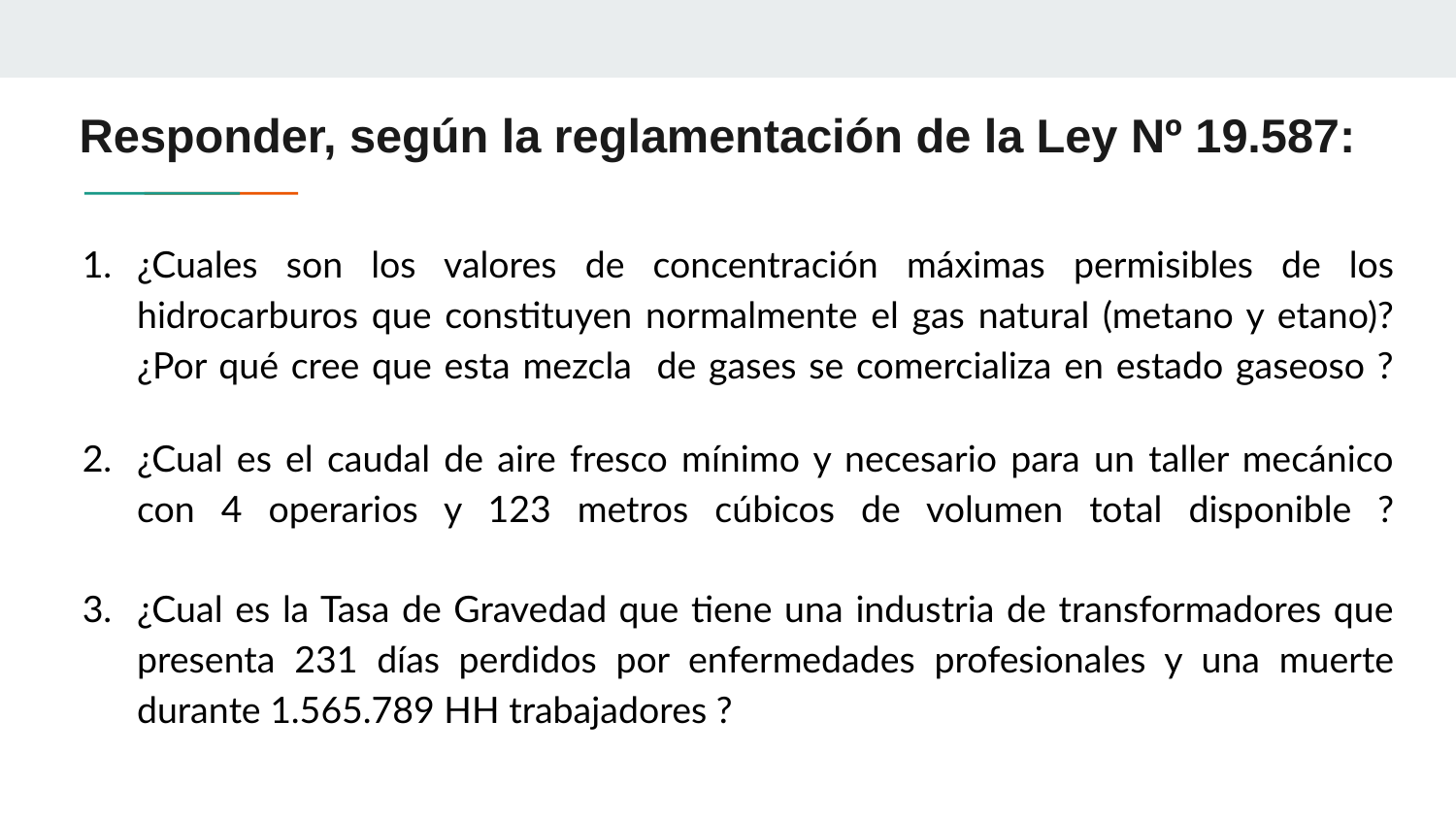

# Responder, según la reglamentación de la Ley Nº 19.587:
¿Cuales son los valores de concentración máximas permisibles de los hidrocarburos que constituyen normalmente el gas natural (metano y etano)?¿Por qué cree que esta mezcla  de gases se comercializa en estado gaseoso ?
¿Cual es el caudal de aire fresco mínimo y necesario para un taller mecánico con 4 operarios y 123 metros cúbicos de volumen total disponible ?
¿Cual es la Tasa de Gravedad que tiene una industria de transformadores que presenta 231 días perdidos por enfermedades profesionales y una muerte durante 1.565.789 HH trabajadores ?